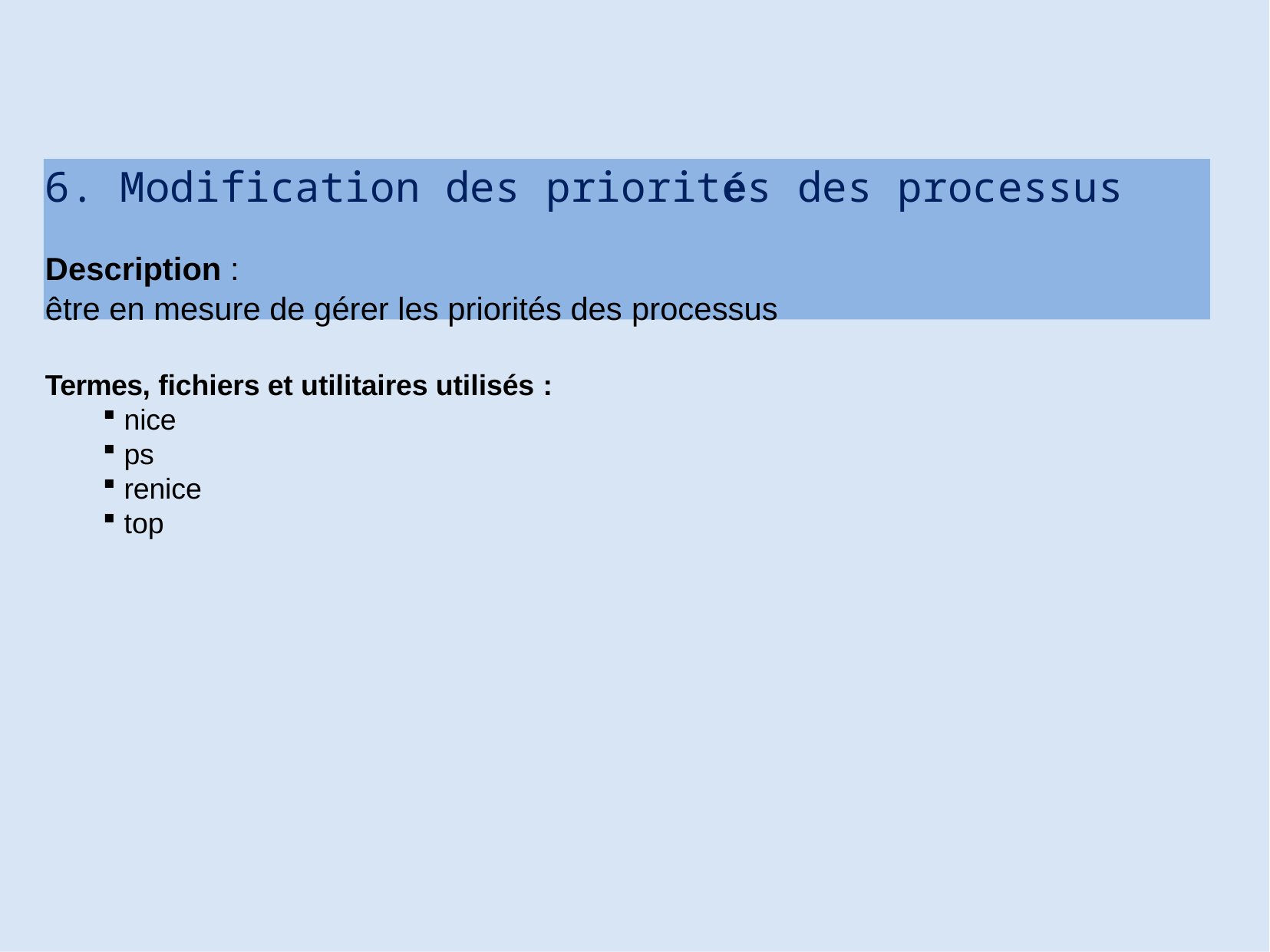

# 6. Modification des priorités des processus
Description :
être en mesure de gérer les priorités des processus

Termes, fichiers et utilitaires utilisés :
nice
ps
renice
top
38